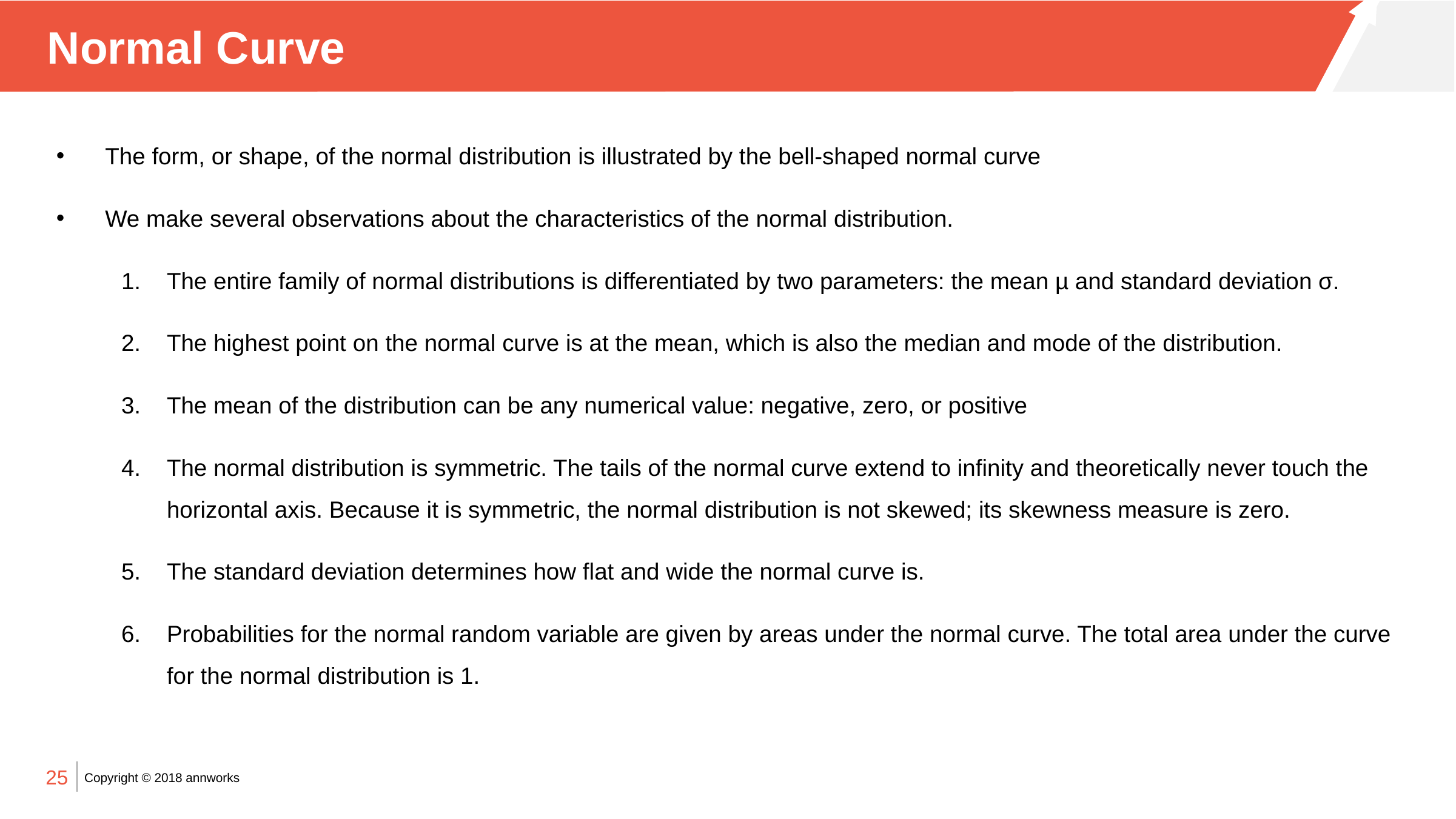

# Normal Curve
The form, or shape, of the normal distribution is illustrated by the bell-shaped normal curve
We make several observations about the characteristics of the normal distribution.
The entire family of normal distributions is differentiated by two parameters: the mean µ and standard deviation σ.
The highest point on the normal curve is at the mean, which is also the median and mode of the distribution.
The mean of the distribution can be any numerical value: negative, zero, or positive
The normal distribution is symmetric. The tails of the normal curve extend to infinity and theoretically never touch the horizontal axis. Because it is symmetric, the normal distribution is not skewed; its skewness measure is zero.
The standard deviation determines how flat and wide the normal curve is.
Probabilities for the normal random variable are given by areas under the normal curve. The total area under the curve for the normal distribution is 1.
25